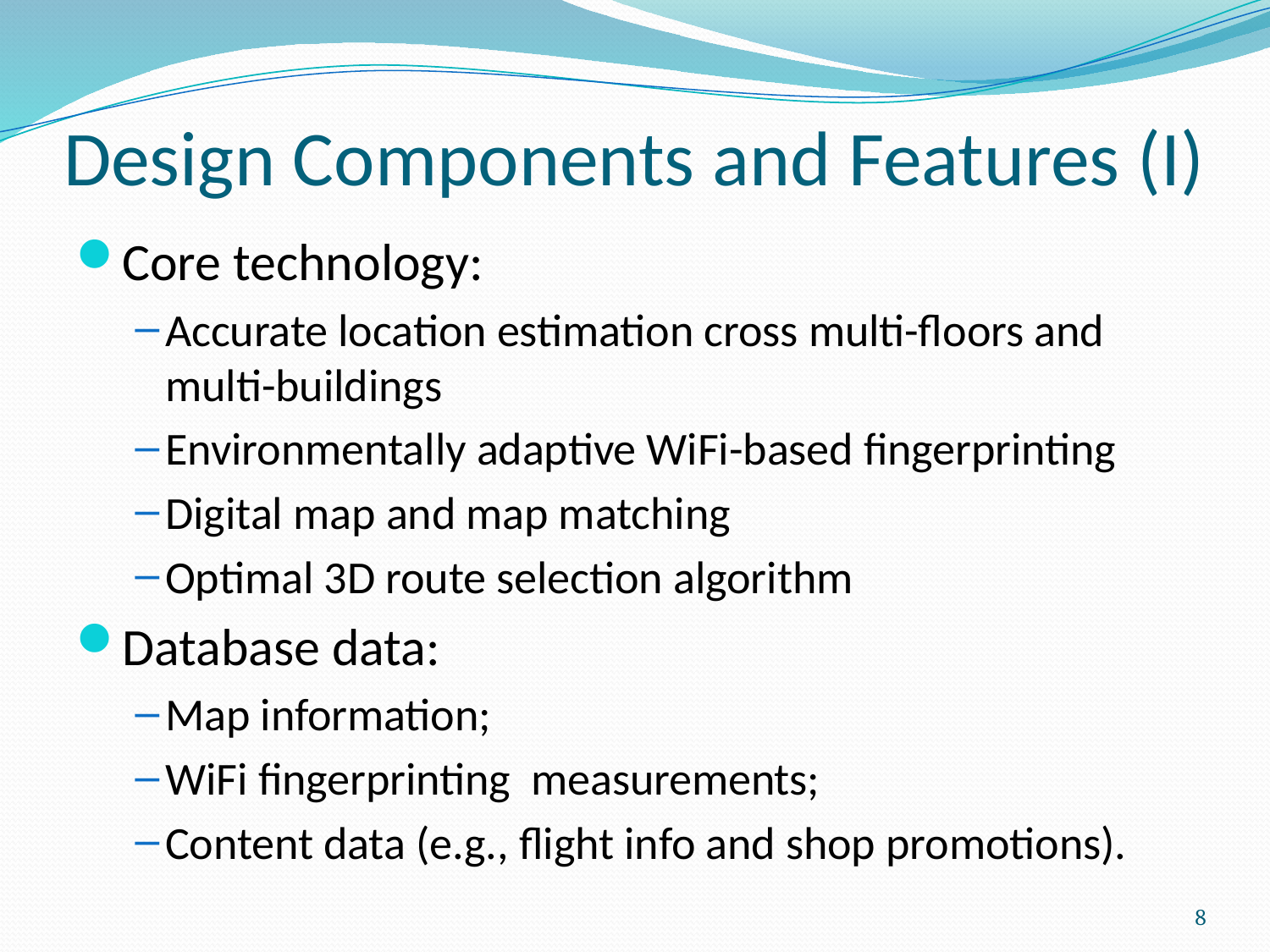

# Design Components and Features (I)
Core technology:
Accurate location estimation cross multi-floors and multi-buildings
Environmentally adaptive WiFi-based fingerprinting
Digital map and map matching
Optimal 3D route selection algorithm
Database data:
Map information;
WiFi fingerprinting  measurements;
Content data (e.g., flight info and shop promotions).
8